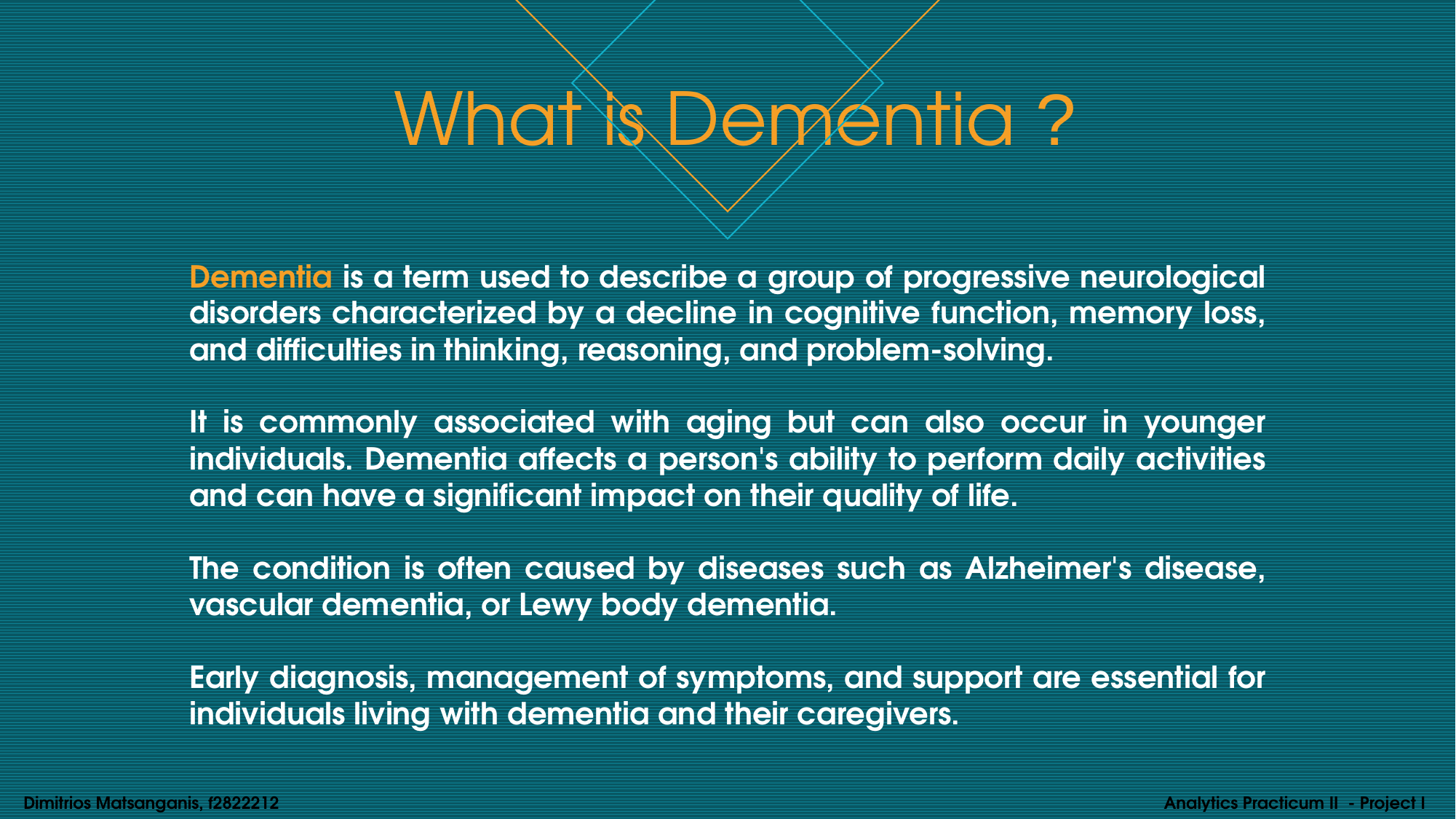

# What is Dementia ?
Dementia is a term used to describe a group of progressive neurological disorders characterized by a decline in cognitive function, memory loss, and difficulties in thinking, reasoning, and problem-solving.

It is commonly associated with aging but can also occur in younger individuals. Dementia affects a person's ability to perform daily activities and can have a significant impact on their quality of life.

The condition is often caused by diseases such as Alzheimer's disease, vascular dementia, or Lewy body dementia.

Early diagnosis, management of symptoms, and support are essential for individuals living with dementia and their caregivers.
Dimitrios Matsanganis, f2822212
Analytics Practicum II  - Project I